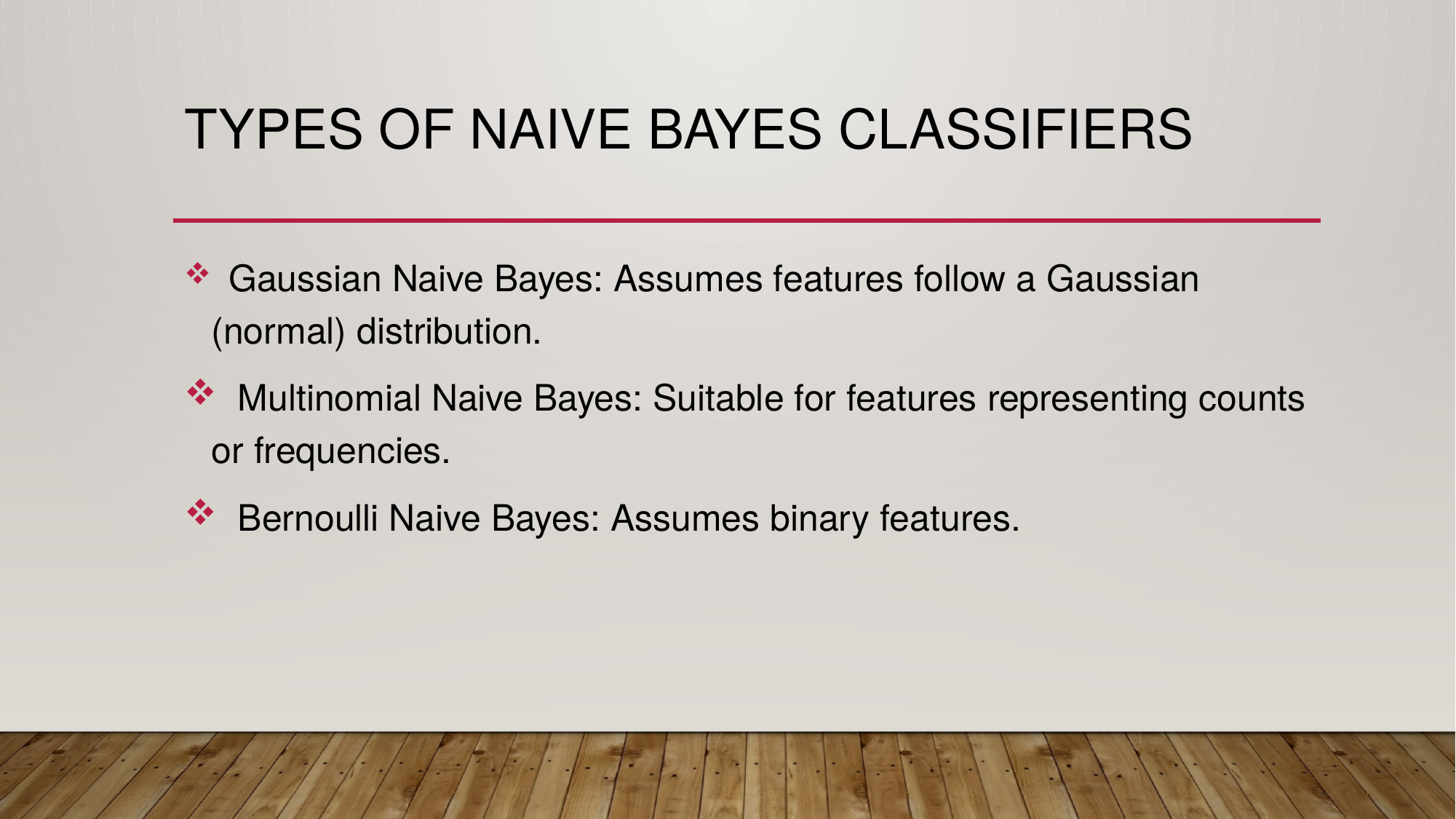

# Types of Naive Bayes Classifiers
  Gaussian Naive Bayes: Assumes features follow a Gaussian (normal) distribution.
  Multinomial Naive Bayes: Suitable for features representing counts or frequencies.
  Bernoulli Naive Bayes: Assumes binary features.